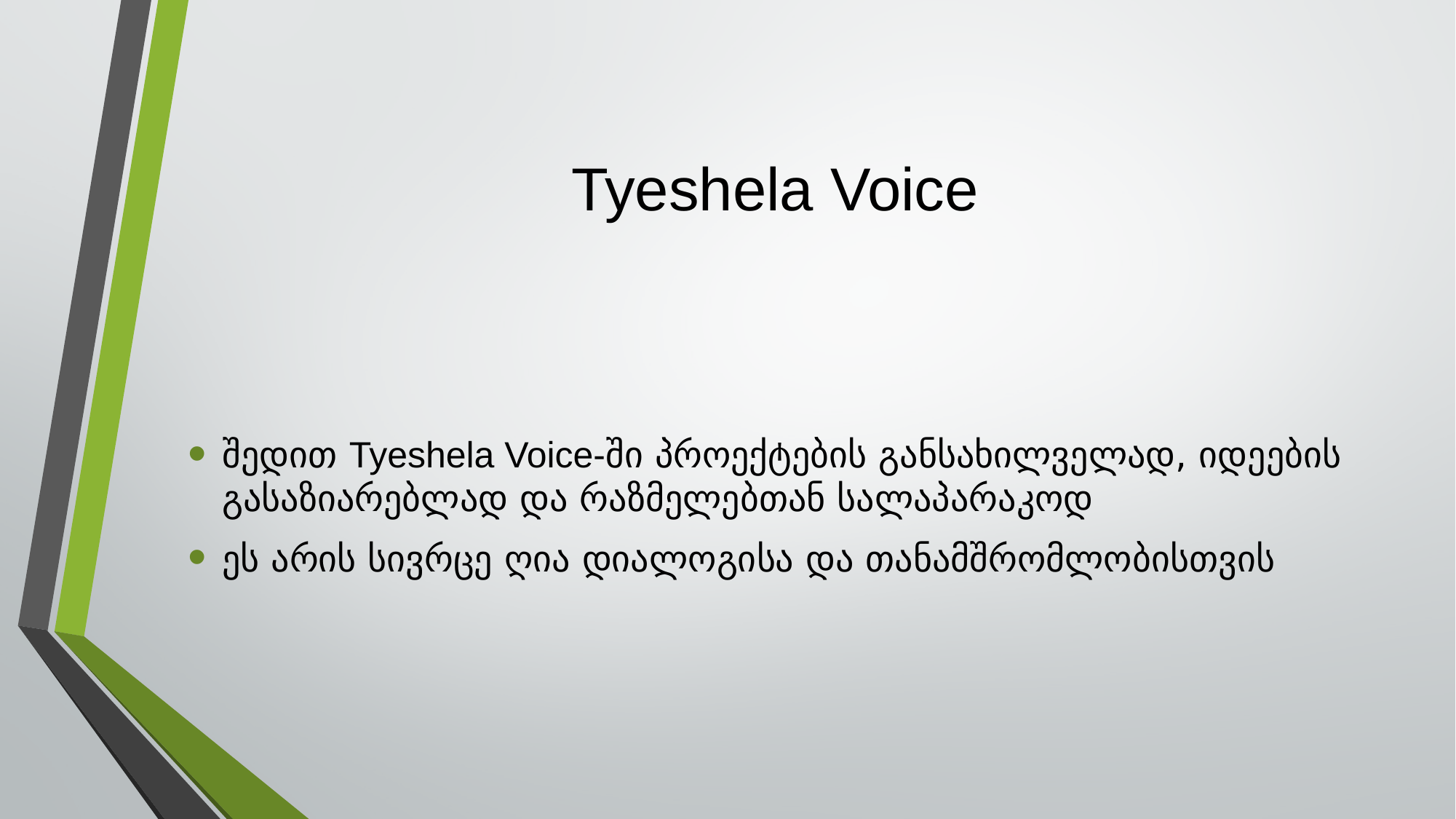

# Tyeshela Voice
შედით Tyeshela Voice-ში პროექტების განსახილველად, იდეების გასაზიარებლად და რაზმელებთან სალაპარაკოდ
ეს არის სივრცე ღია დიალოგისა და თანამშრომლობისთვის